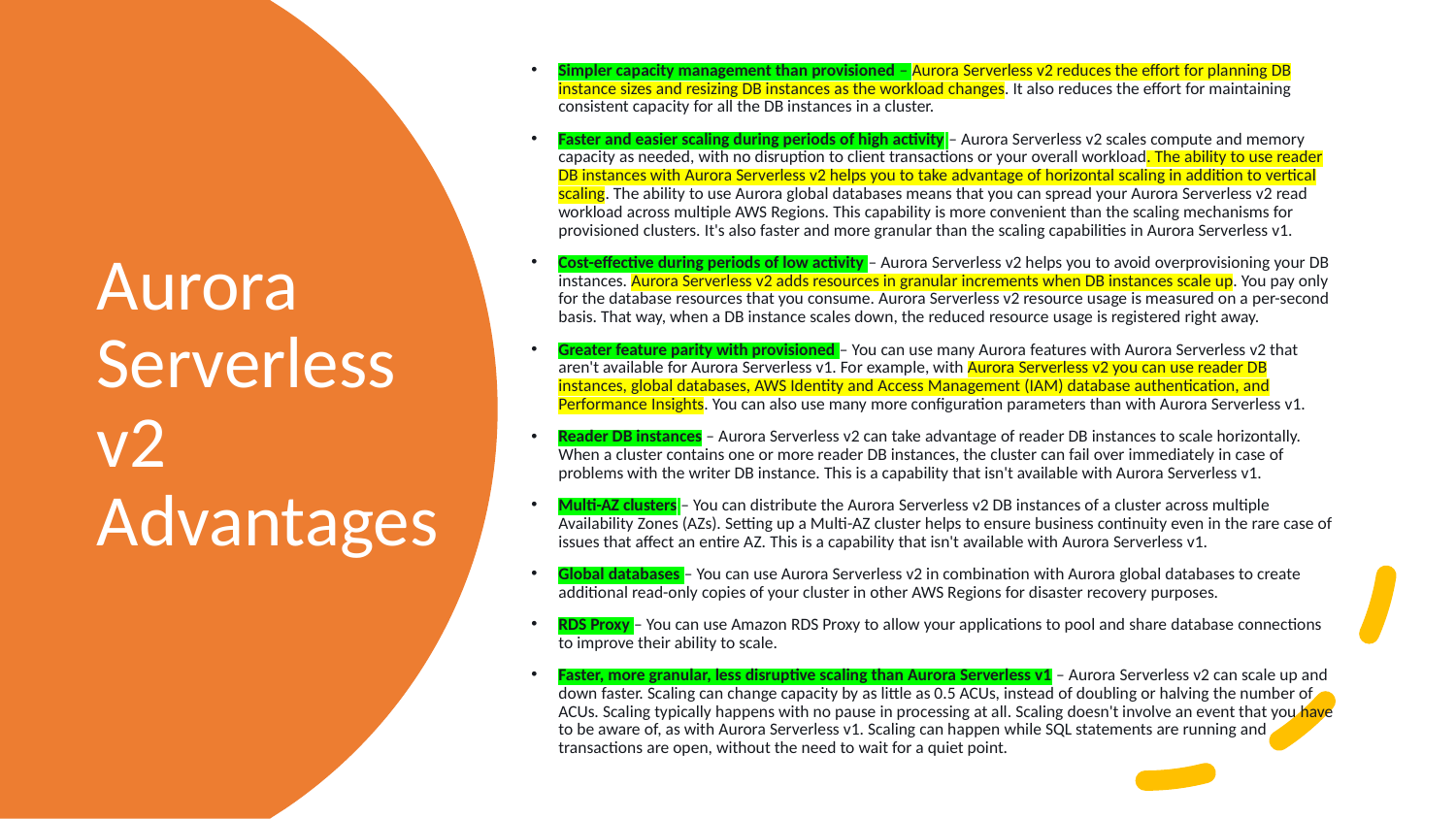

Simpler capacity management than provisioned – Aurora Serverless v2 reduces the effort for planning DB instance sizes and resizing DB instances as the workload changes. It also reduces the effort for maintaining consistent capacity for all the DB instances in a cluster.
Faster and easier scaling during periods of high activity – Aurora Serverless v2 scales compute and memory capacity as needed, with no disruption to client transactions or your overall workload. The ability to use reader DB instances with Aurora Serverless v2 helps you to take advantage of horizontal scaling in addition to vertical scaling. The ability to use Aurora global databases means that you can spread your Aurora Serverless v2 read workload across multiple AWS Regions. This capability is more convenient than the scaling mechanisms for provisioned clusters. It's also faster and more granular than the scaling capabilities in Aurora Serverless v1.
Cost-effective during periods of low activity – Aurora Serverless v2 helps you to avoid overprovisioning your DB instances. Aurora Serverless v2 adds resources in granular increments when DB instances scale up. You pay only for the database resources that you consume. Aurora Serverless v2 resource usage is measured on a per-second basis. That way, when a DB instance scales down, the reduced resource usage is registered right away.
Greater feature parity with provisioned – You can use many Aurora features with Aurora Serverless v2 that aren't available for Aurora Serverless v1. For example, with Aurora Serverless v2 you can use reader DB instances, global databases, AWS Identity and Access Management (IAM) database authentication, and Performance Insights. You can also use many more configuration parameters than with Aurora Serverless v1.
Reader DB instances – Aurora Serverless v2 can take advantage of reader DB instances to scale horizontally. When a cluster contains one or more reader DB instances, the cluster can fail over immediately in case of problems with the writer DB instance. This is a capability that isn't available with Aurora Serverless v1.
Multi-AZ clusters – You can distribute the Aurora Serverless v2 DB instances of a cluster across multiple Availability Zones (AZs). Setting up a Multi-AZ cluster helps to ensure business continuity even in the rare case of issues that affect an entire AZ. This is a capability that isn't available with Aurora Serverless v1.
Global databases – You can use Aurora Serverless v2 in combination with Aurora global databases to create additional read-only copies of your cluster in other AWS Regions for disaster recovery purposes.
RDS Proxy – You can use Amazon RDS Proxy to allow your applications to pool and share database connections to improve their ability to scale.
Faster, more granular, less disruptive scaling than Aurora Serverless v1 – Aurora Serverless v2 can scale up and down faster. Scaling can change capacity by as little as 0.5 ACUs, instead of doubling or halving the number of ACUs. Scaling typically happens with no pause in processing at all. Scaling doesn't involve an event that you have to be aware of, as with Aurora Serverless v1. Scaling can happen while SQL statements are running and transactions are open, without the need to wait for a quiet point.
# Aurora Serverless v2 Advantages